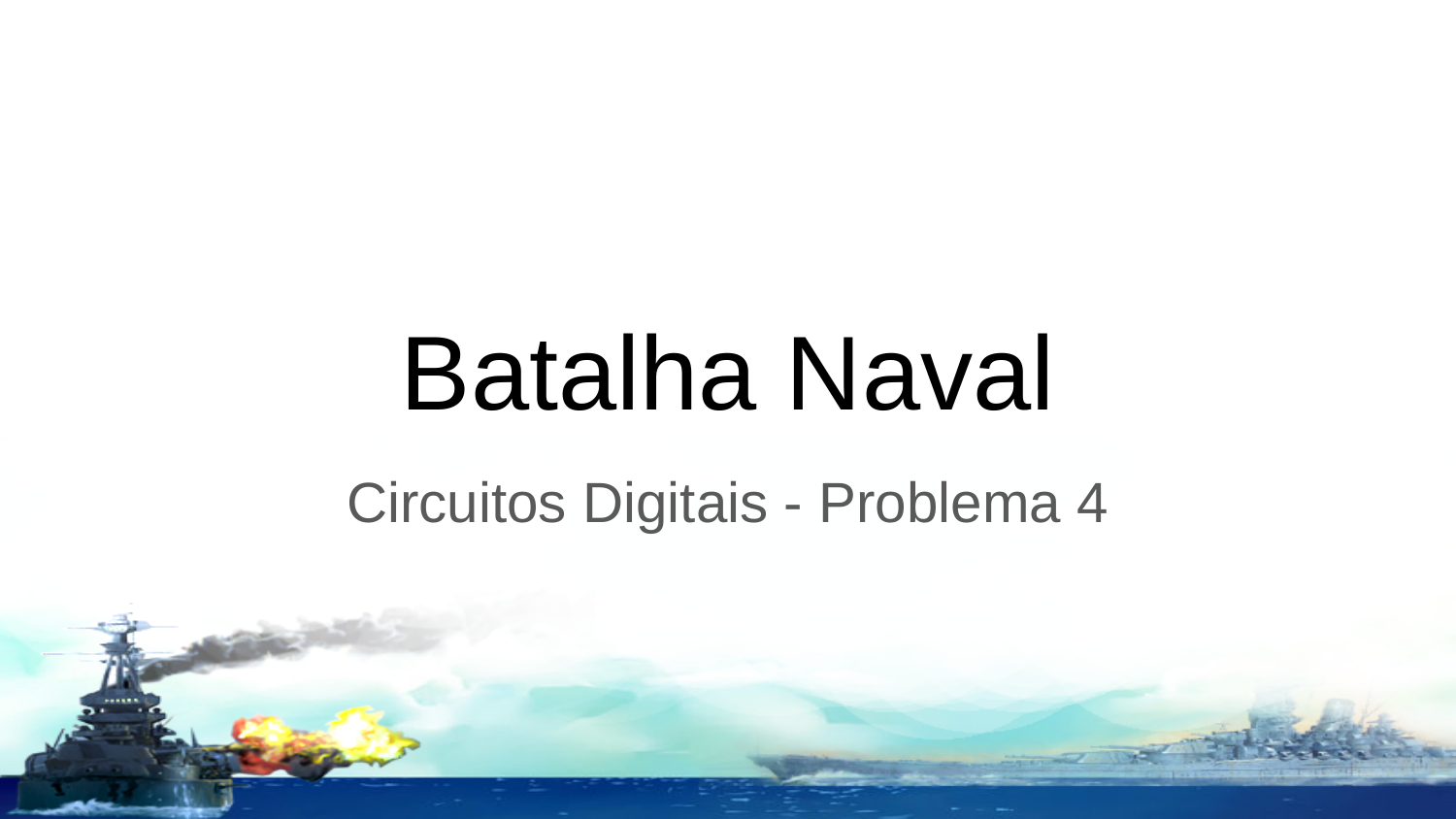

# Batalha Naval
Circuitos Digitais - Problema 4